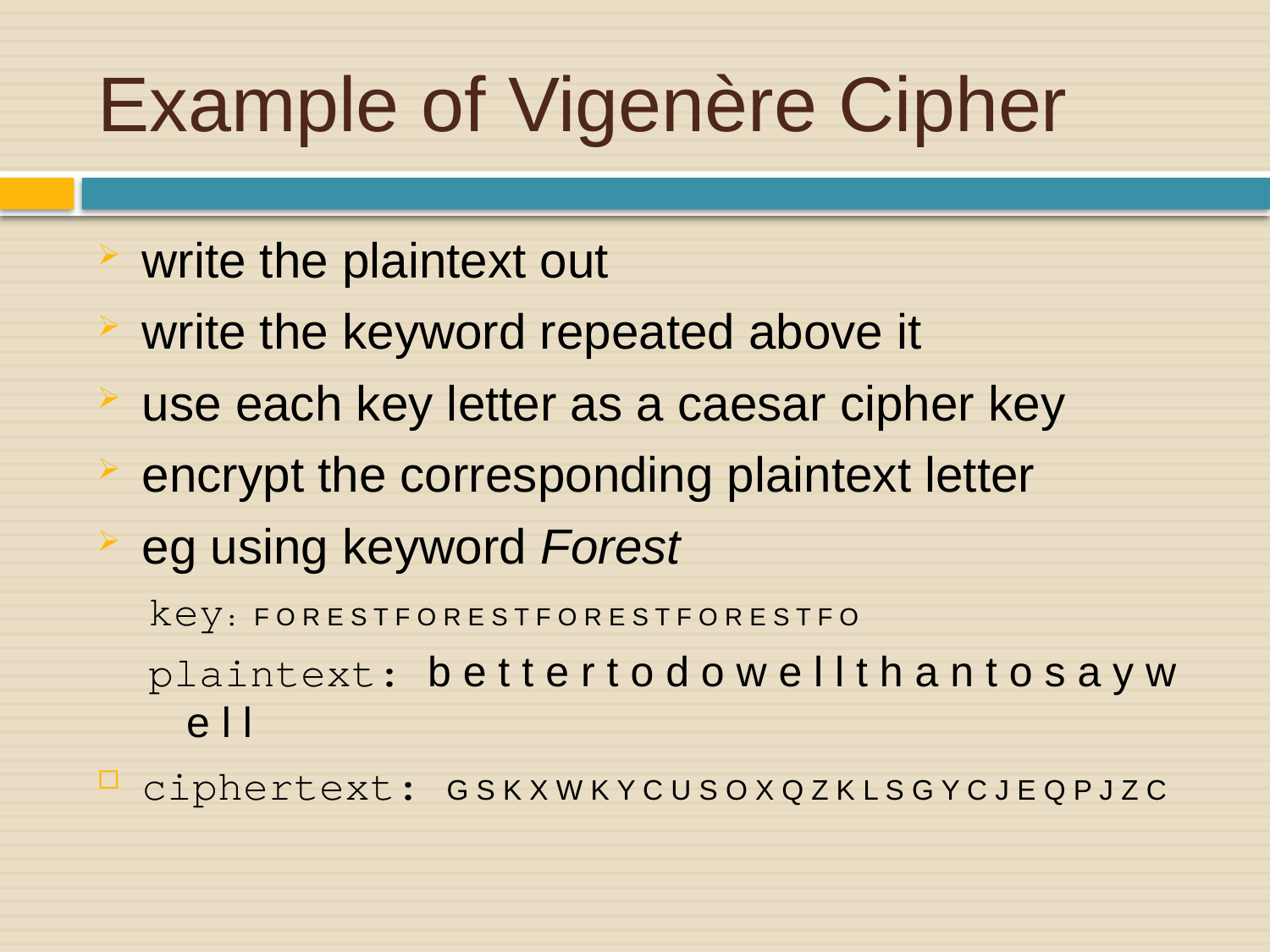

# Example of Vigenère Cipher
write the plaintext out
write the keyword repeated above it
use each key letter as a caesar cipher key
encrypt the corresponding plaintext letter
eg using keyword Forest
key: F O R E S T F O R E S T F O R E S T F O R E S T F O
plaintext: b e t t e r t o d o w e l l t h a n t o s a y w e l l
ciphertext: G S K X W K Y C U S O X Q Z K L S G Y C J E Q P J Z C